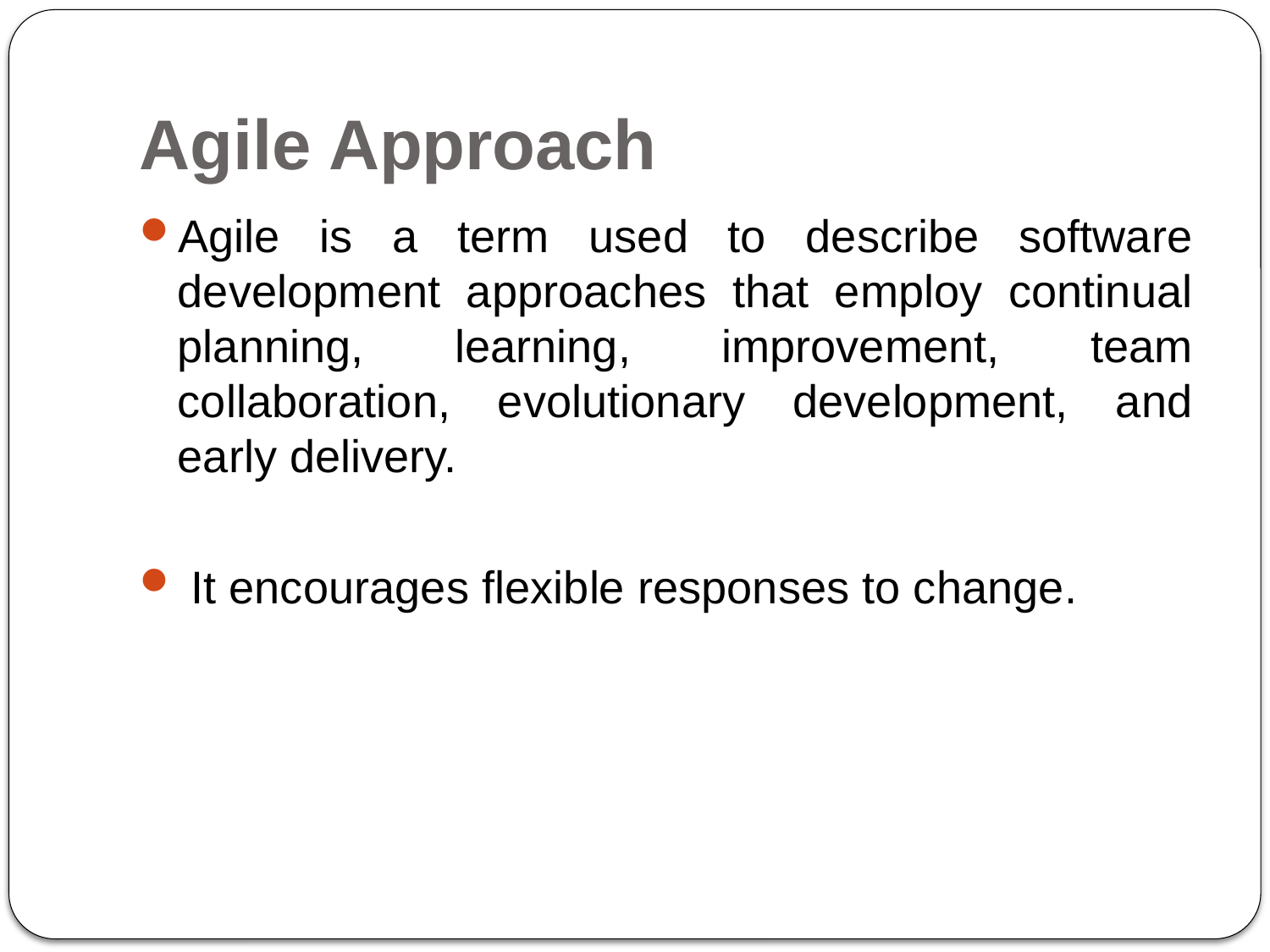

# Agile Approach
Agile is a term used to describe software development approaches that employ continual planning, learning, improvement, team collaboration, evolutionary development, and early delivery.

 It encourages flexible responses to change.